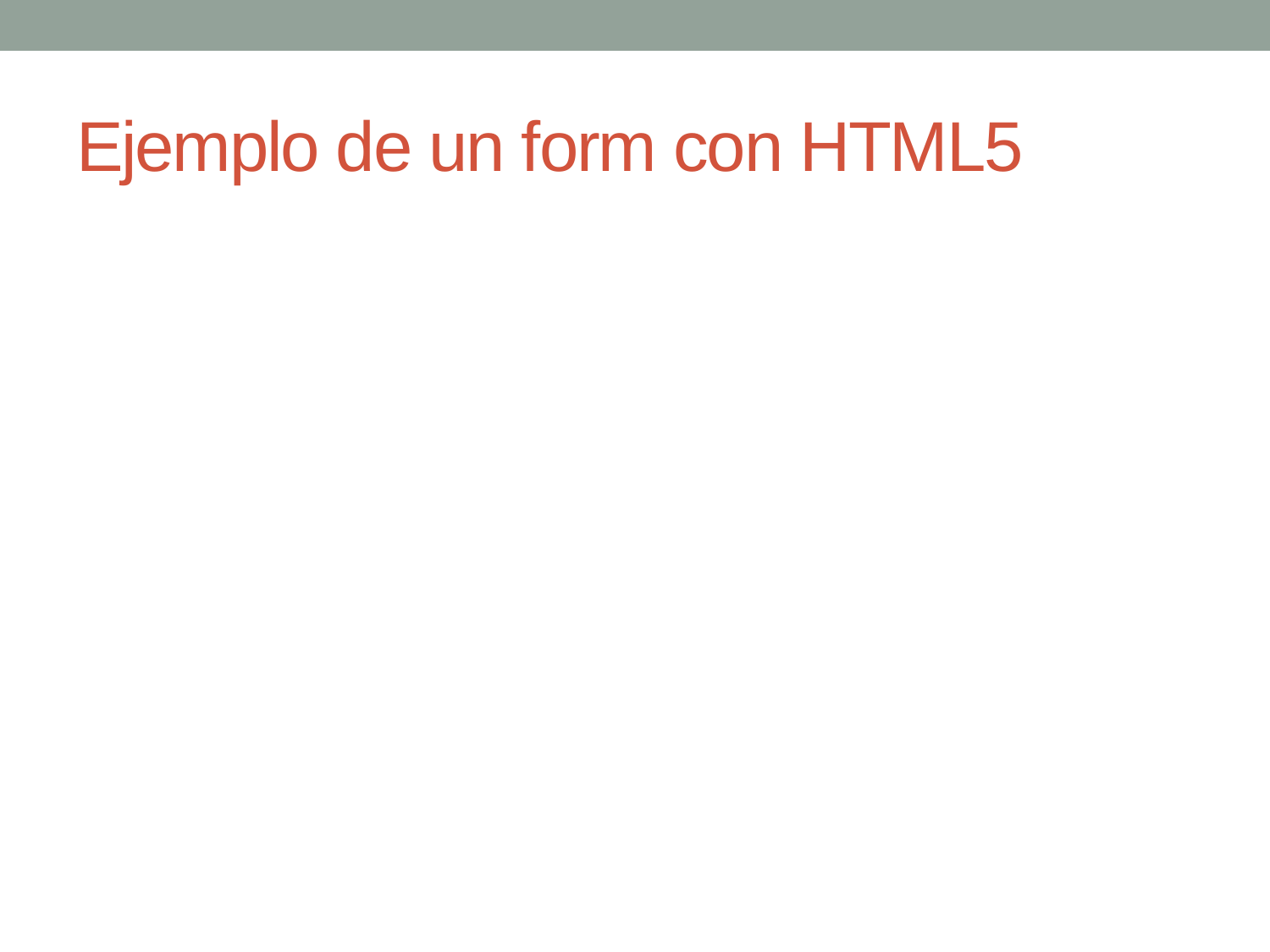

# Ejemplo de un form con HTML5